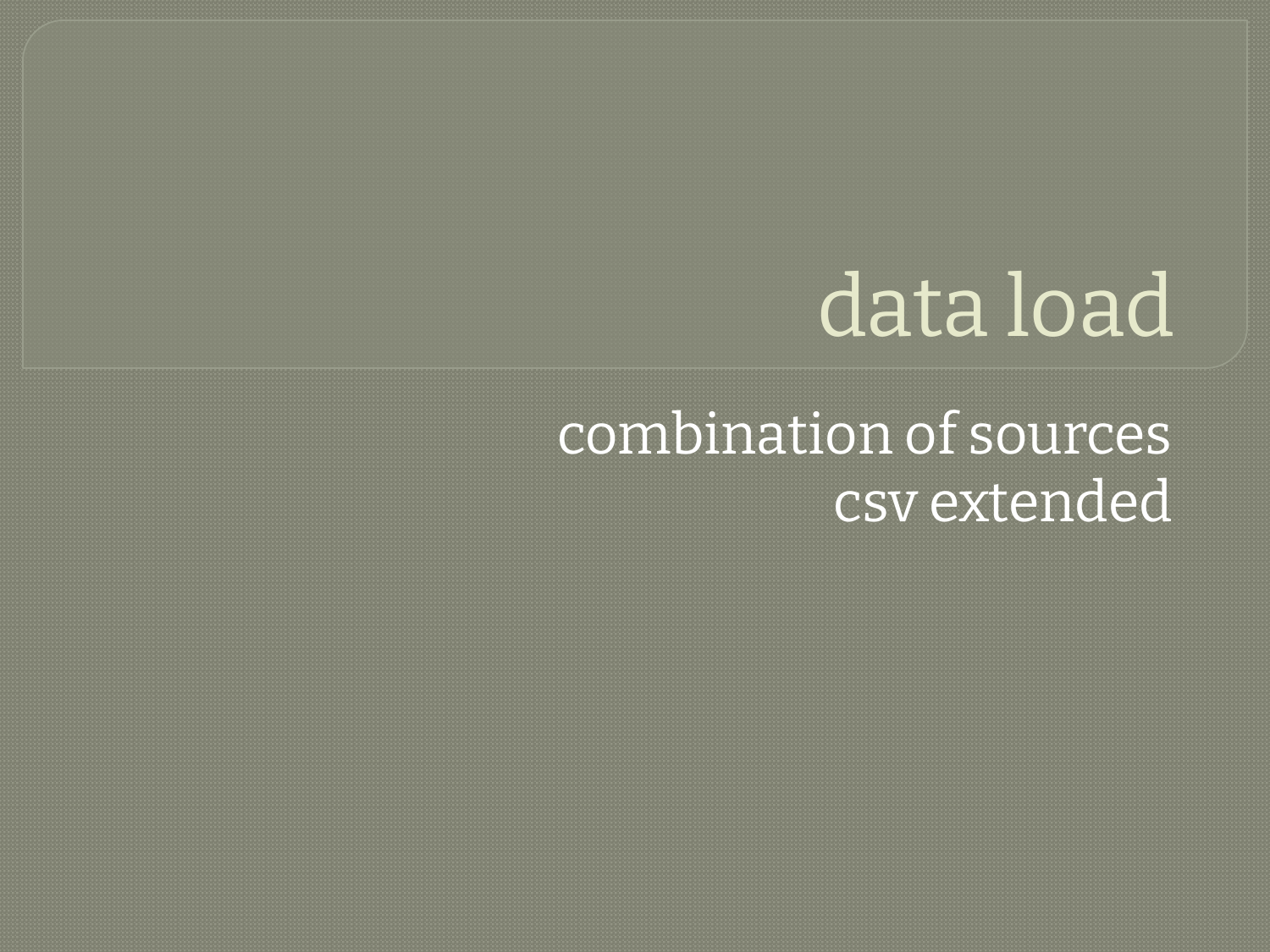

# data load
combination of sources
csv extended